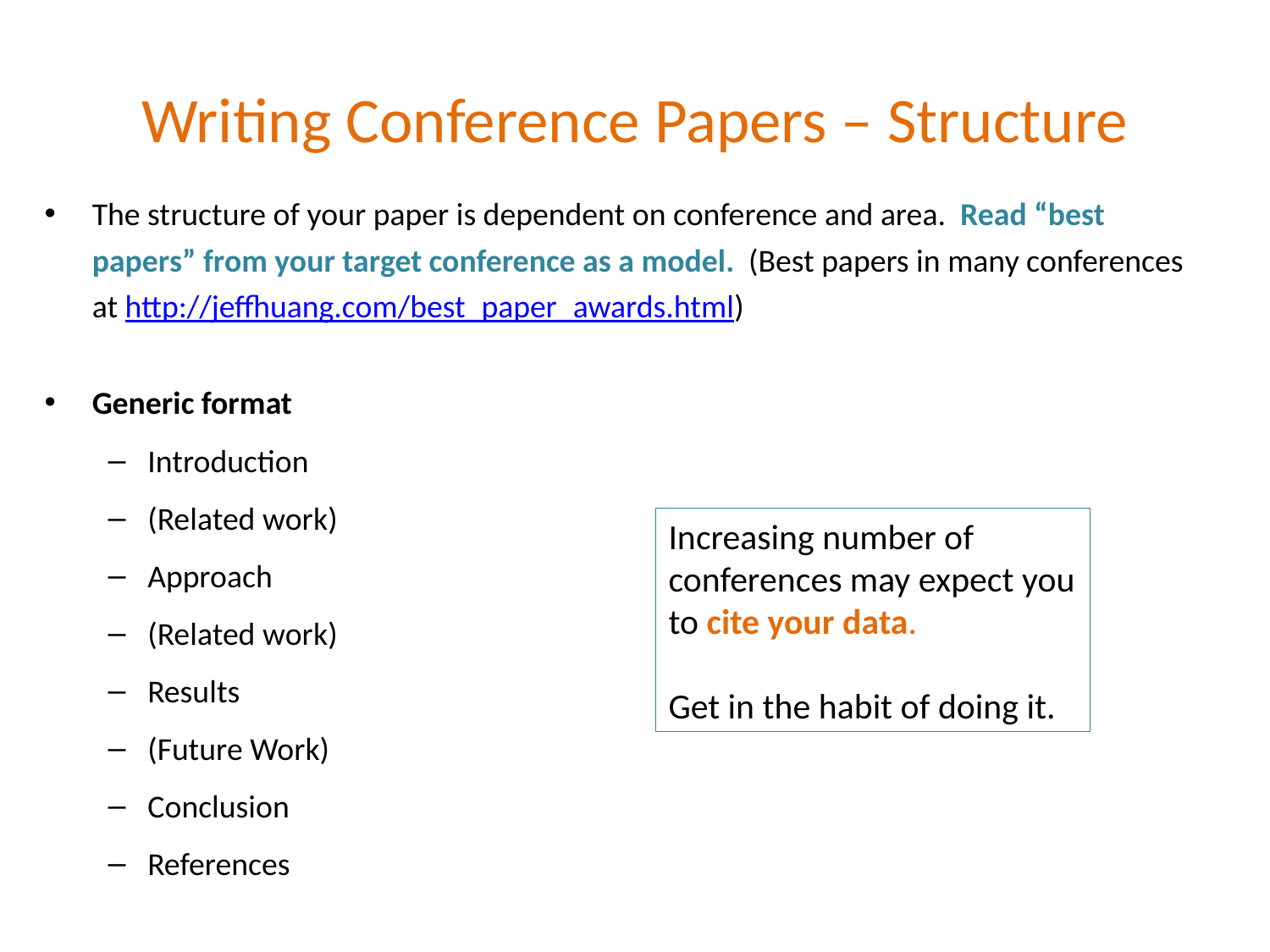

# Writing Conference Papers – Structure
The structure of your paper is dependent on conference and area.  Read “best papers” from your target conference as a model.  (Best papers in many conferences at http://jeffhuang.com/best_paper_awards.html)

Generic format
Introduction
(Related work)
Approach
(Related work)
Results
(Future Work)
Conclusion
References

Increasing number of conferences may expect you to cite your data.

Get in the habit of doing it.